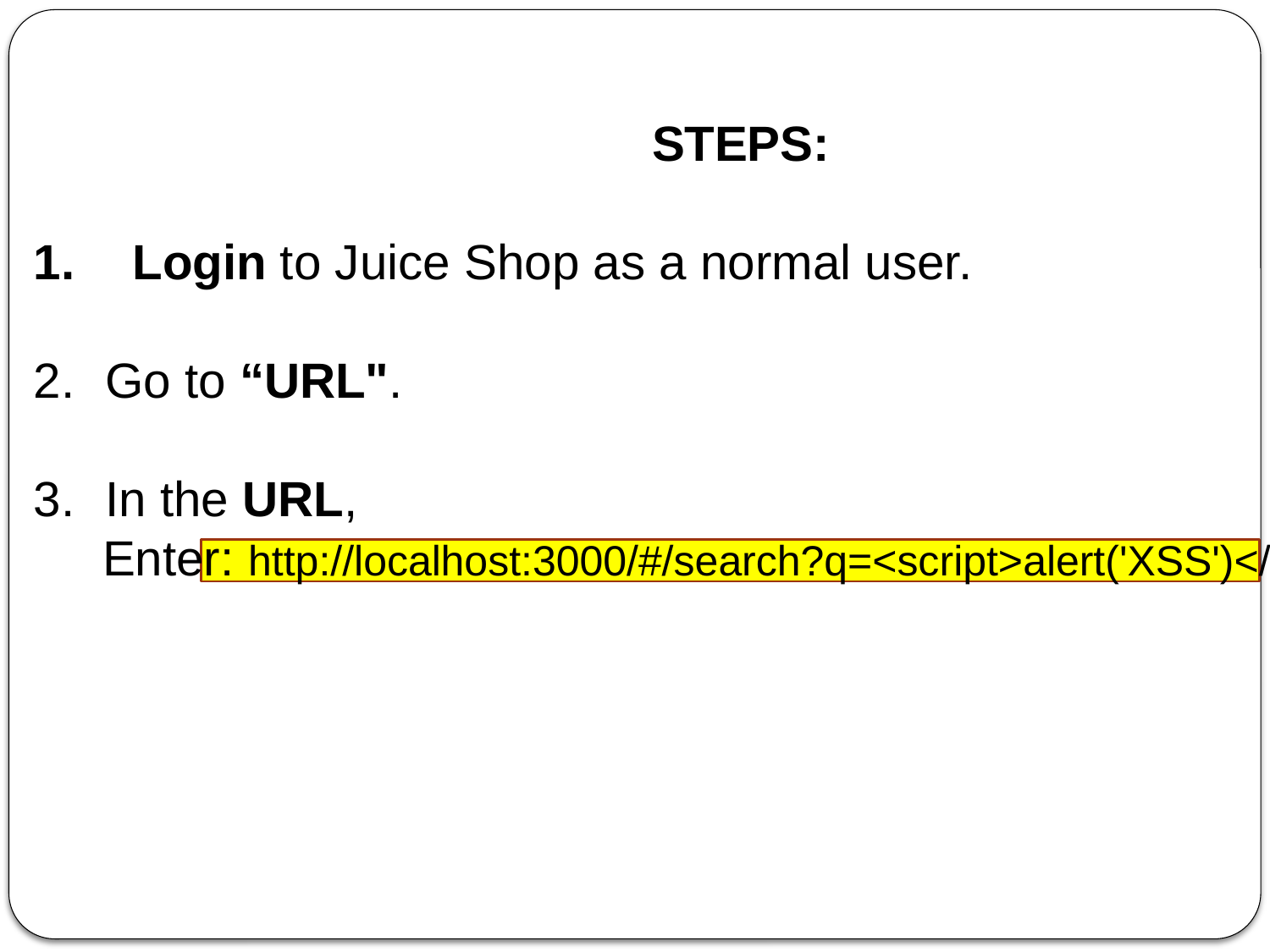

STEPS:

  Login to Juice Shop as a normal user.

Go to “URL".

In the URL,
     Enter: http://localhost:3000/#/search?q=<script>alert('XSS')</script>